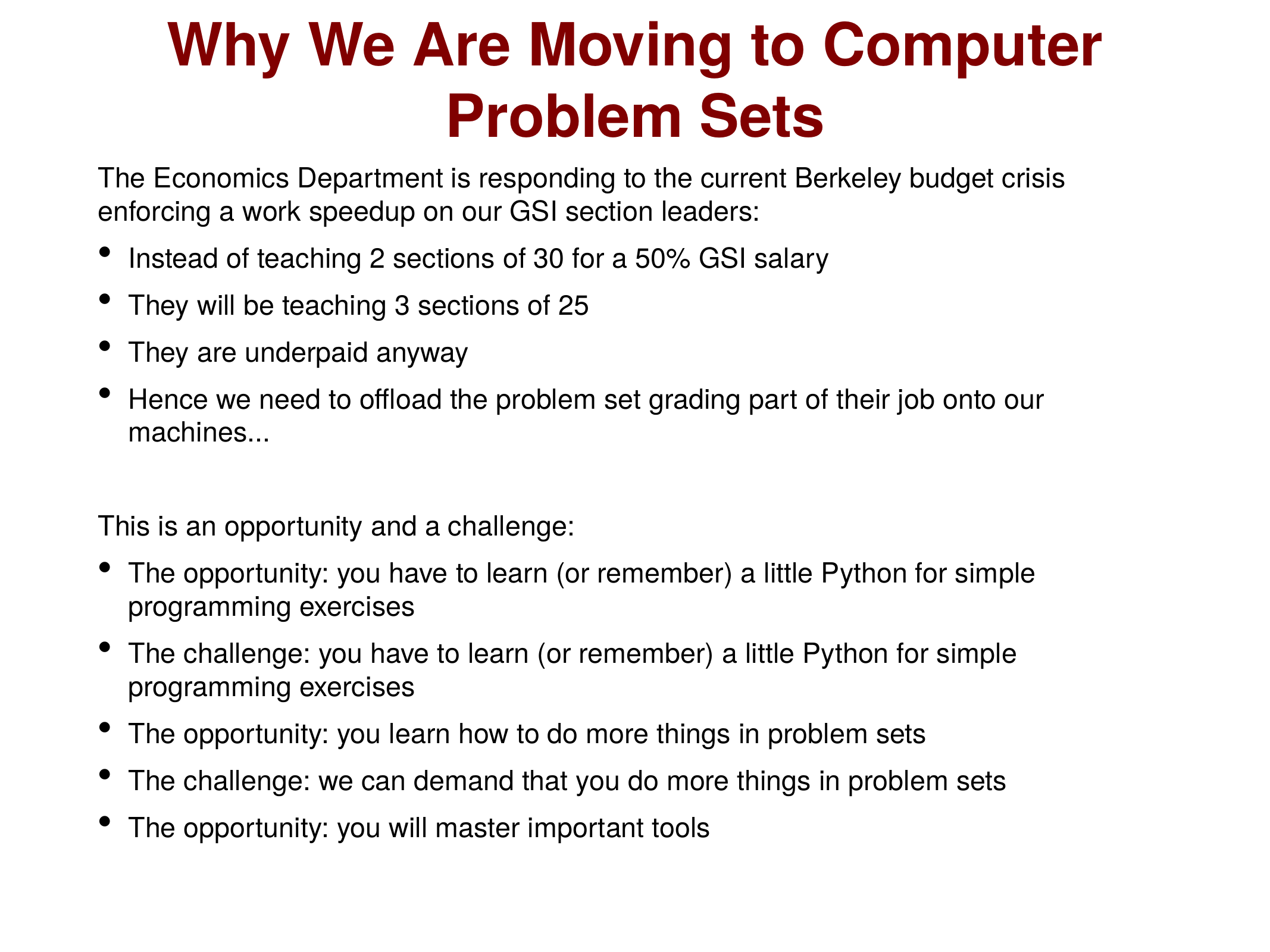

# Why We Are Moving to Computer Problem Sets
The Economics Department is responding to the current Berkeley budget crisis enforcing a work speedup on our GSI section leaders:
Instead of teaching 2 sections of 30 for a 50% GSI salary
They will be teaching 3 sections of 25
They are underpaid anyway
Hence we need to offload the problem set grading part of their job onto our machines...

This is an opportunity and a challenge:
The opportunity: you have to learn (or remember) a little Python for simple programming exercises
The challenge: you have to learn (or remember) a little Python for simple programming exercises
The opportunity: you learn how to do more things in problem sets
The challenge: we can demand that you do more things in problem sets
The opportunity: you will master important tools